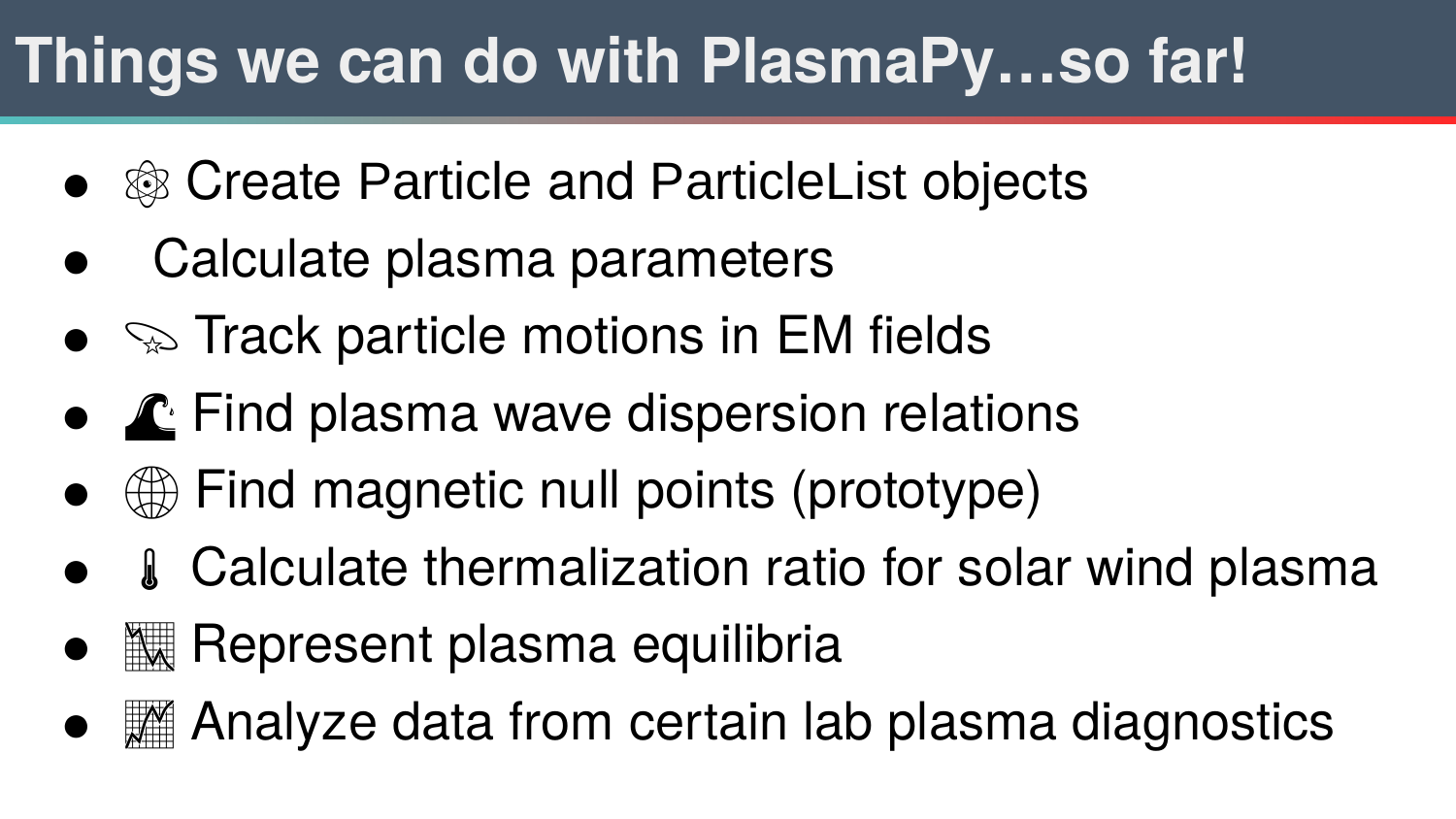

# Things we can do with PlasmaPy…so far!
⚛️ Create Particle and ParticleList objects
🧮 Calculate plasma parameters
💫 Track particle motions in EM fields
🌊 Find plasma wave dispersion relations
🌐 Find magnetic null points (prototype)
🌡️ Calculate thermalization ratio for solar wind plasma
📉 Represent plasma equilibria
📈 Analyze data from certain lab plasma diagnostics